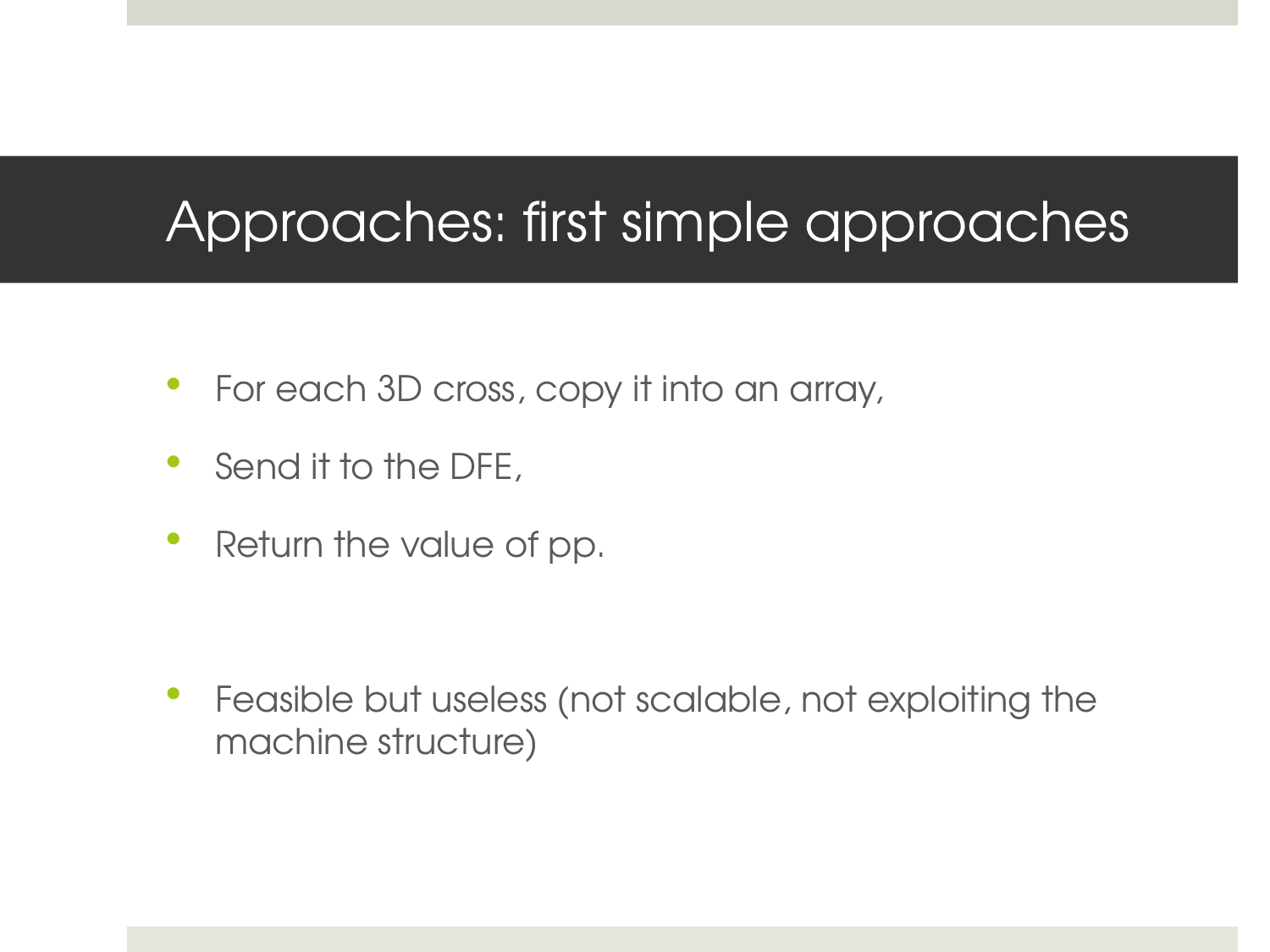

# Approaches: first simple approaches
For each 3D cross, copy it into an array,
Send it to the DFE,
Return the value of pp.

Feasible but useless (not scalable, not exploiting the machine structure)